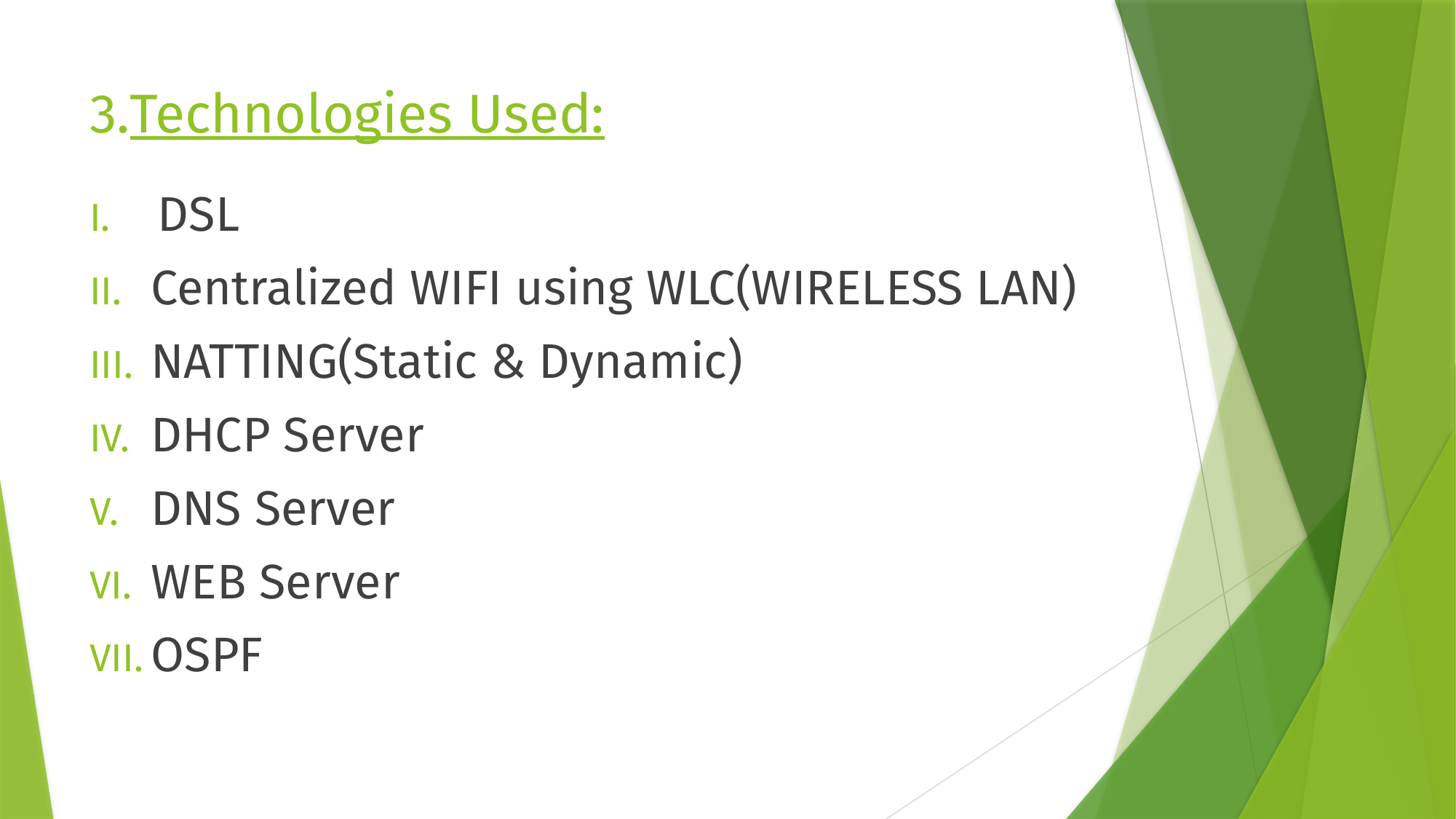

# 3.Technologies Used:
DSL
Centralized WIFI using WLC(WIRELESS LAN)
NATTING(Static & Dynamic)
DHCP Server
DNS Server
WEB Server
OSPF